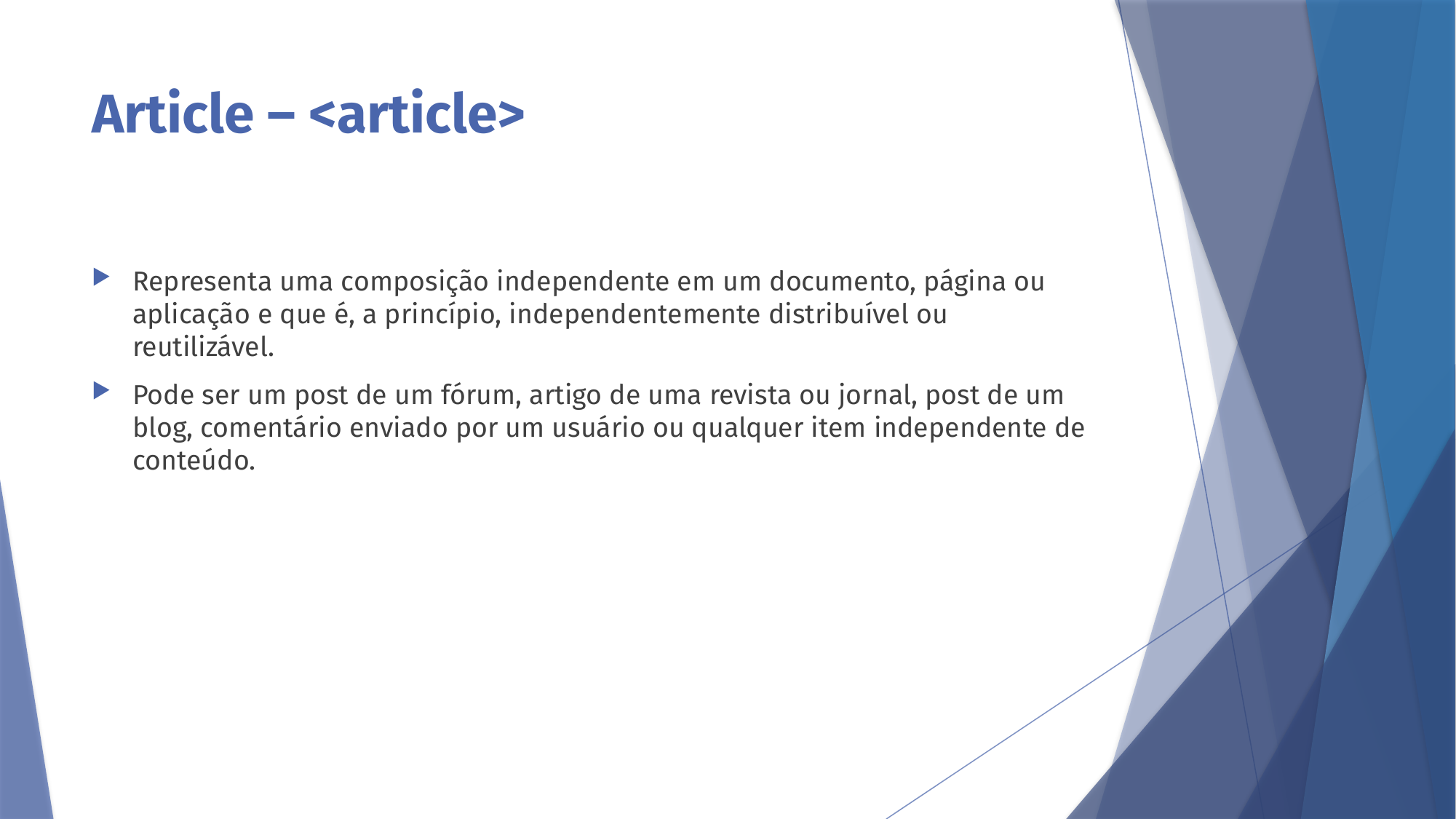

# Article – <article>
Representa uma composição independente em um documento, página ou aplicação e que é, a princípio, independentemente distribuível ou reutilizável.
Pode ser um post de um fórum, artigo de uma revista ou jornal, post de um blog, comentário enviado por um usuário ou qualquer item independente de conteúdo.